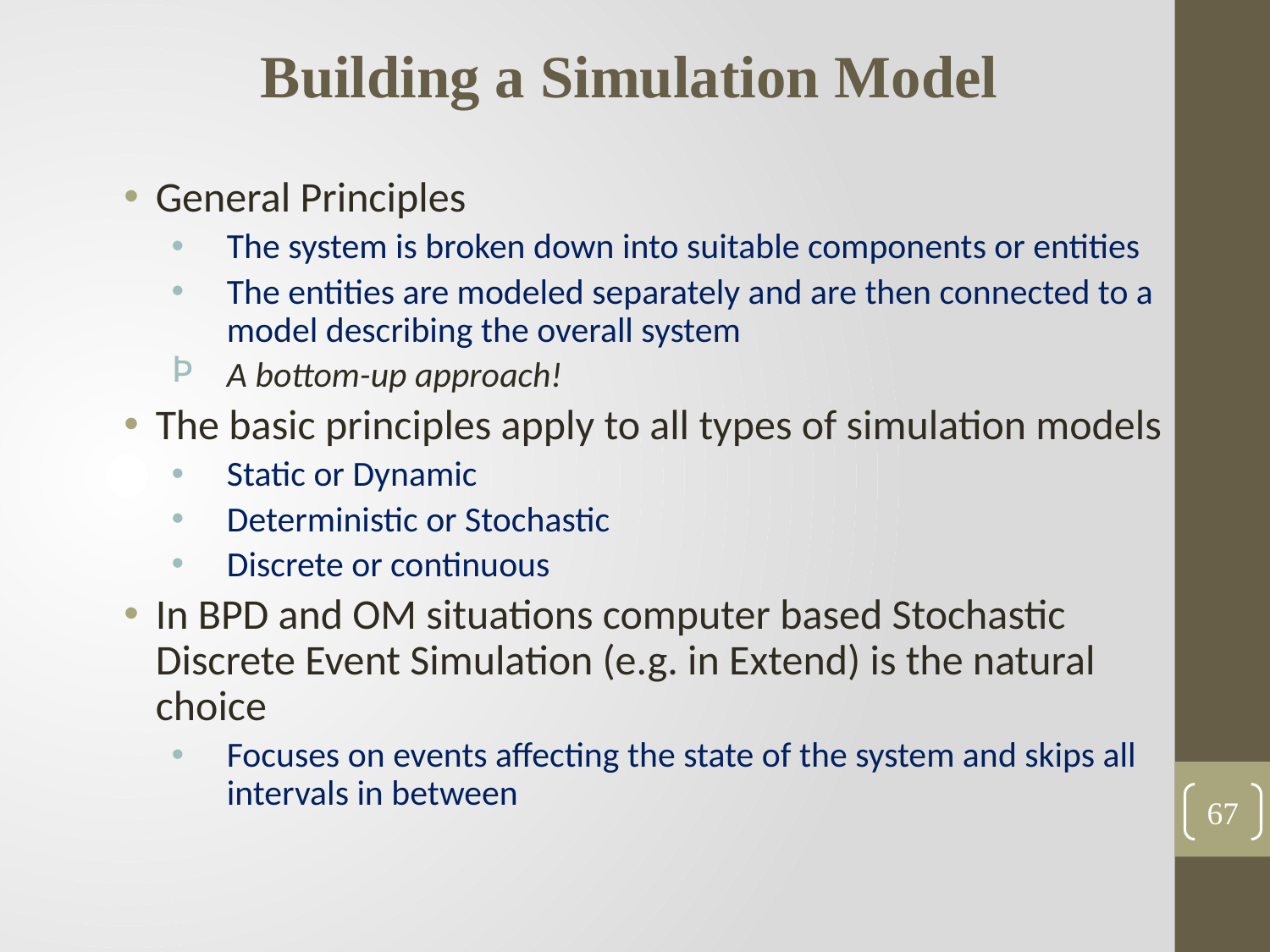

Building a Simulation Model
General Principles
The system is broken down into suitable components or entities
The entities are modeled separately and are then connected to a model describing the overall system
A bottom-up approach!
The basic principles apply to all types of simulation models
Static or Dynamic
Deterministic or Stochastic
Discrete or continuous
In BPD and OM situations computer based Stochastic Discrete Event Simulation (e.g. in Extend) is the natural choice
Focuses on events affecting the state of the system and skips all intervals in between
67